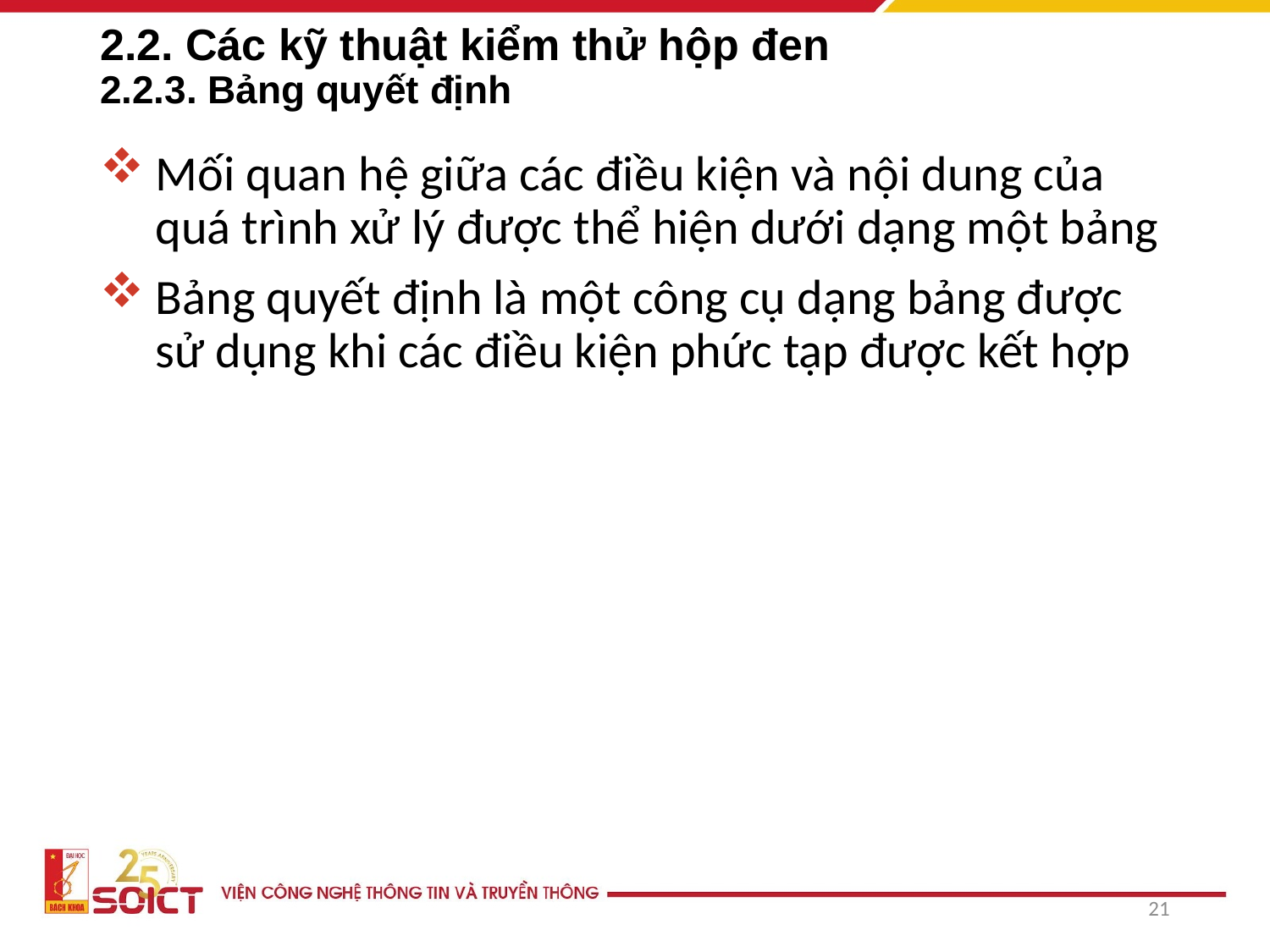

# 2.2. Các kỹ thuật kiểm thử hộp đen 2.2.3. Bảng quyết định
Mối quan hệ giữa các điều kiện và nội dung của quá trình xử lý được thể hiện dưới dạng một bảng
Bảng quyết định là một công cụ dạng bảng được sử dụng khi các điều kiện phức tạp được kết hợp
21